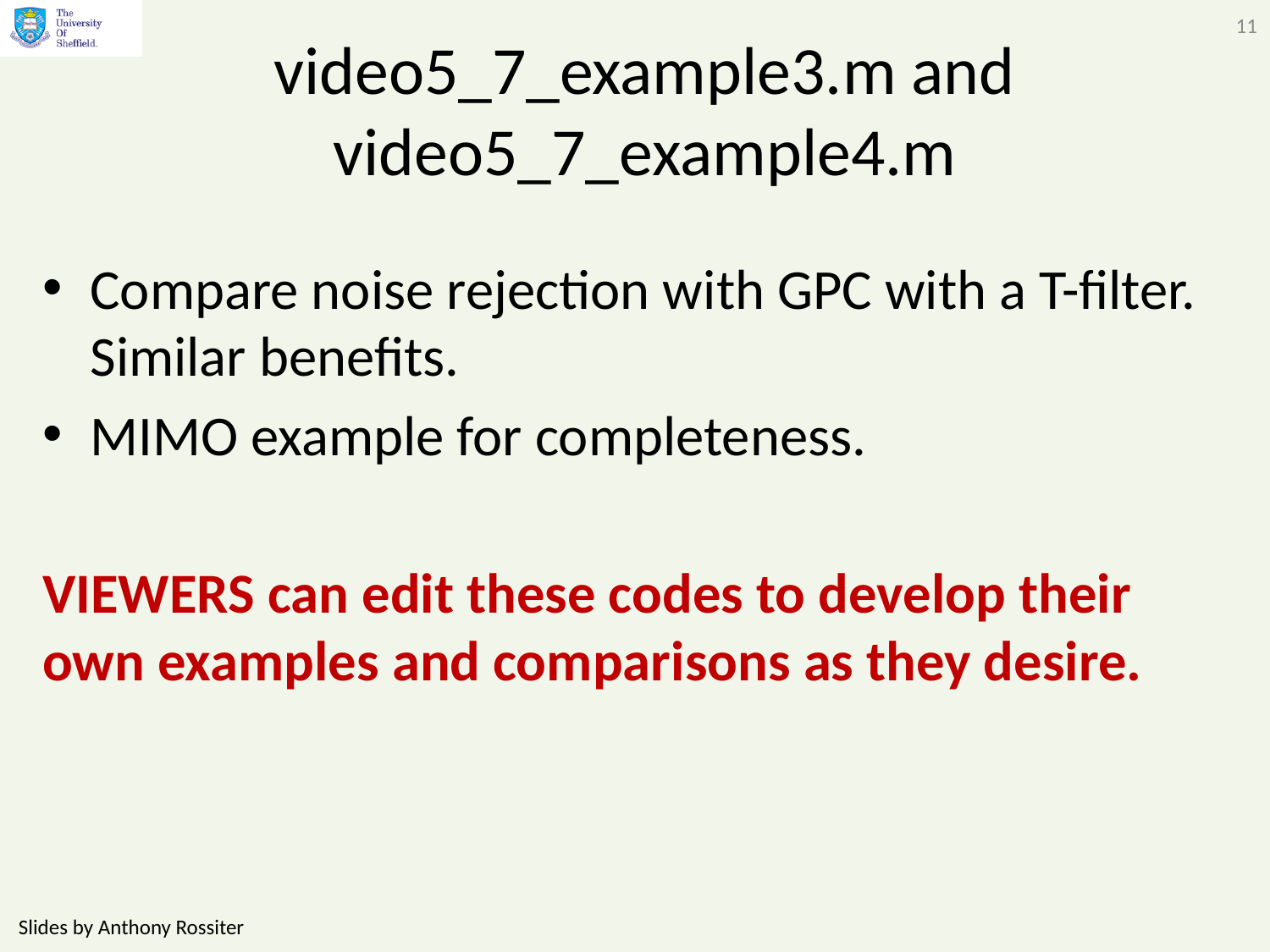

11
# video5_7_example3.m and video5_7_example4.m
Compare noise rejection with GPC with a T-filter. Similar benefits.
MIMO example for completeness.

VIEWERS can edit these codes to develop their own examples and comparisons as they desire.
Slides by Anthony Rossiter